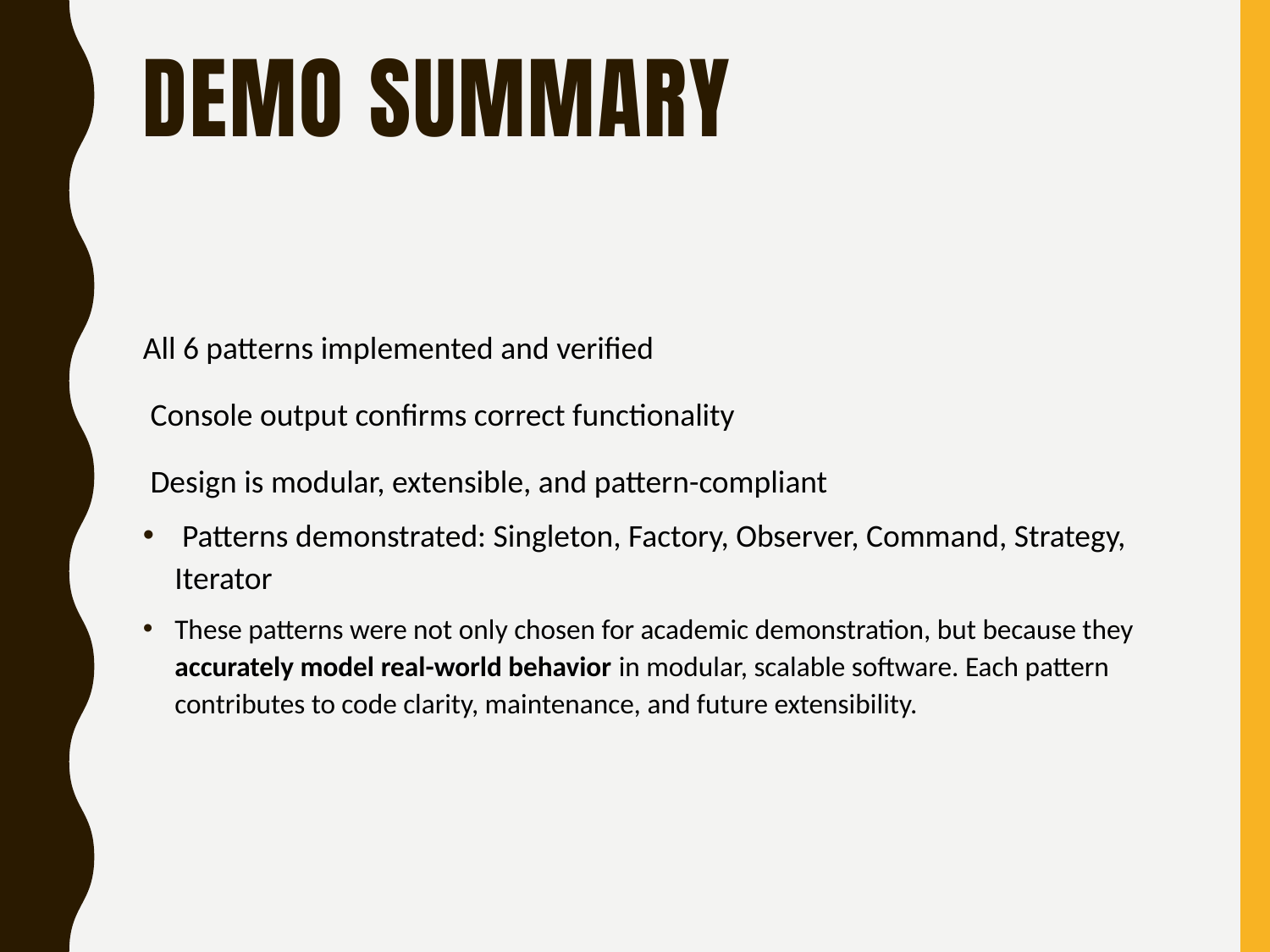

# Demo Summary
All 6 patterns implemented and verified
 Console output confirms correct functionality
 Design is modular, extensible, and pattern-compliant
 Patterns demonstrated: Singleton, Factory, Observer, Command, Strategy, Iterator
These patterns were not only chosen for academic demonstration, but because they accurately model real-world behavior in modular, scalable software. Each pattern contributes to code clarity, maintenance, and future extensibility.